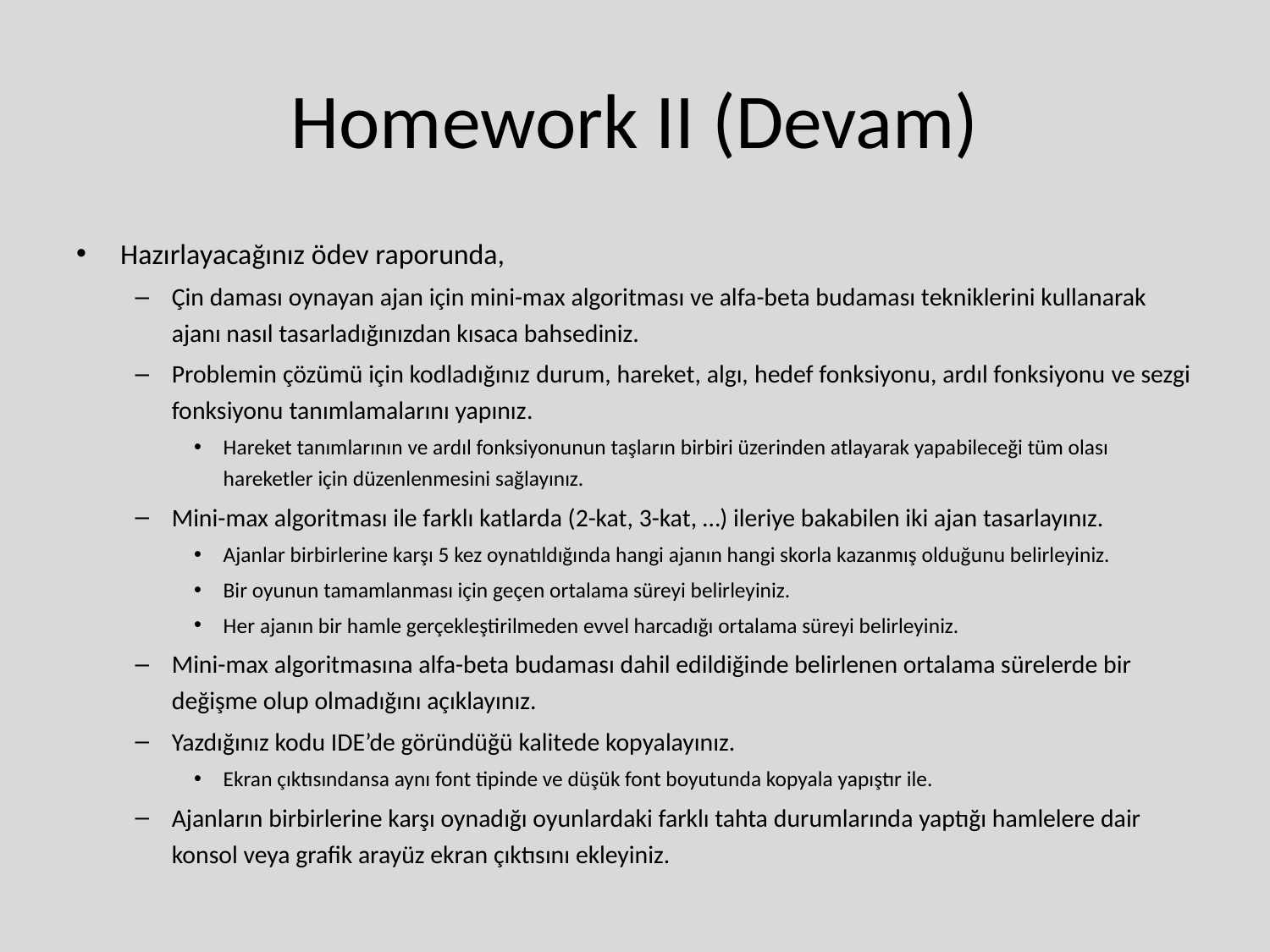

# Homework II (Devam)
Hazırlayacağınız ödev raporunda,
Çin daması oynayan ajan için mini-max algoritması ve alfa-beta budaması tekniklerini kullanarak ajanı nasıl tasarladığınızdan kısaca bahsediniz.
Problemin çözümü için kodladığınız durum, hareket, algı, hedef fonksiyonu, ardıl fonksiyonu ve sezgi fonksiyonu tanımlamalarını yapınız.
Hareket tanımlarının ve ardıl fonksiyonunun taşların birbiri üzerinden atlayarak yapabileceği tüm olası hareketler için düzenlenmesini sağlayınız.
Mini-max algoritması ile farklı katlarda (2-kat, 3-kat, …) ileriye bakabilen iki ajan tasarlayınız.
Ajanlar birbirlerine karşı 5 kez oynatıldığında hangi ajanın hangi skorla kazanmış olduğunu belirleyiniz.
Bir oyunun tamamlanması için geçen ortalama süreyi belirleyiniz.
Her ajanın bir hamle gerçekleştirilmeden evvel harcadığı ortalama süreyi belirleyiniz.
Mini-max algoritmasına alfa-beta budaması dahil edildiğinde belirlenen ortalama sürelerde bir değişme olup olmadığını açıklayınız.
Yazdığınız kodu IDE’de göründüğü kalitede kopyalayınız.
Ekran çıktısındansa aynı font tipinde ve düşük font boyutunda kopyala yapıştır ile.
Ajanların birbirlerine karşı oynadığı oyunlardaki farklı tahta durumlarında yaptığı hamlelere dair konsol veya grafik arayüz ekran çıktısını ekleyiniz.